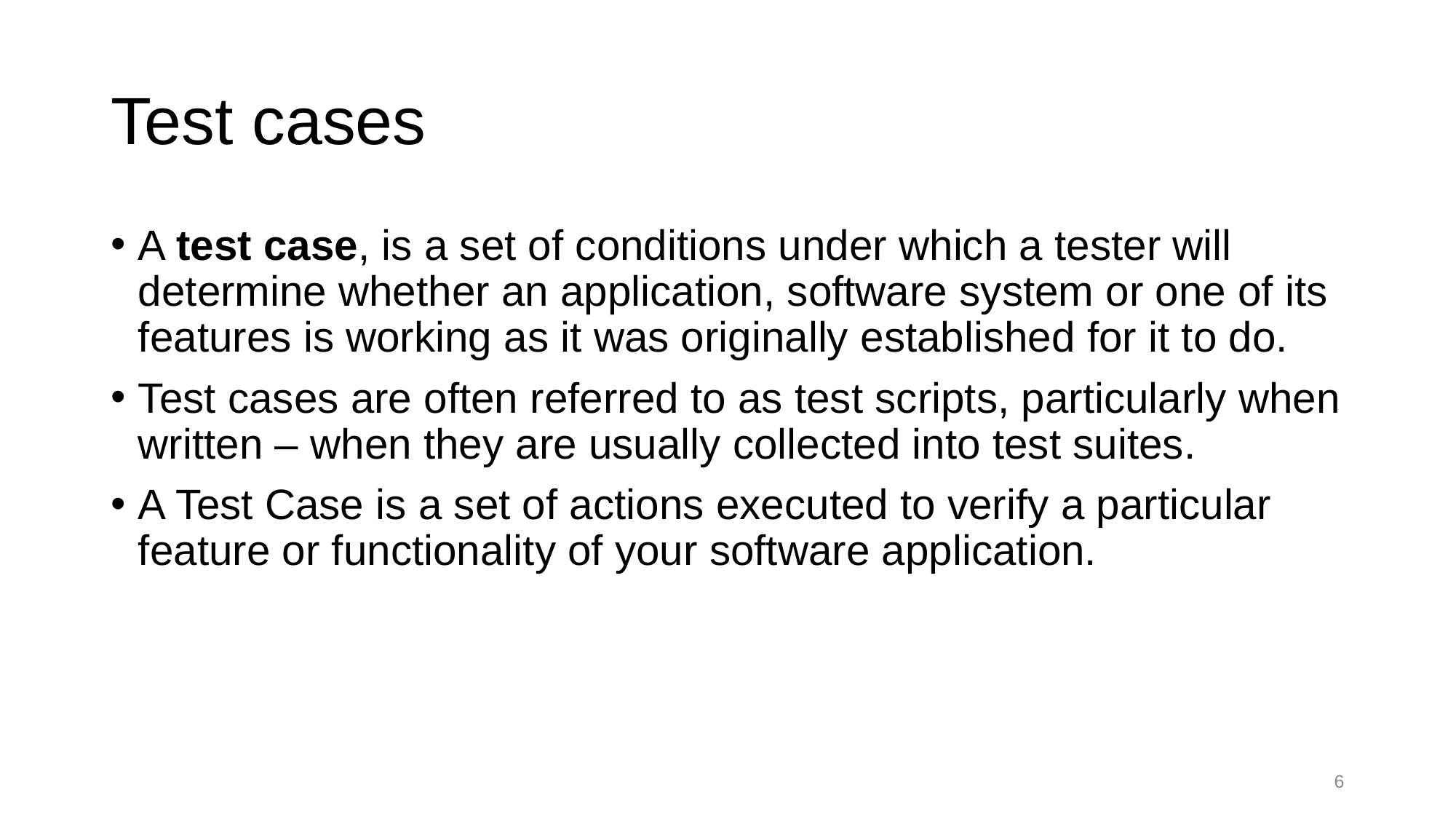

# Test cases
A test case, is a set of conditions under which a tester will determine whether an application, software system or one of its features is working as it was originally established for it to do.
Test cases are often referred to as test scripts, particularly when written – when they are usually collected into test suites.
A Test Case is a set of actions executed to verify a particular feature or functionality of your software application.

6